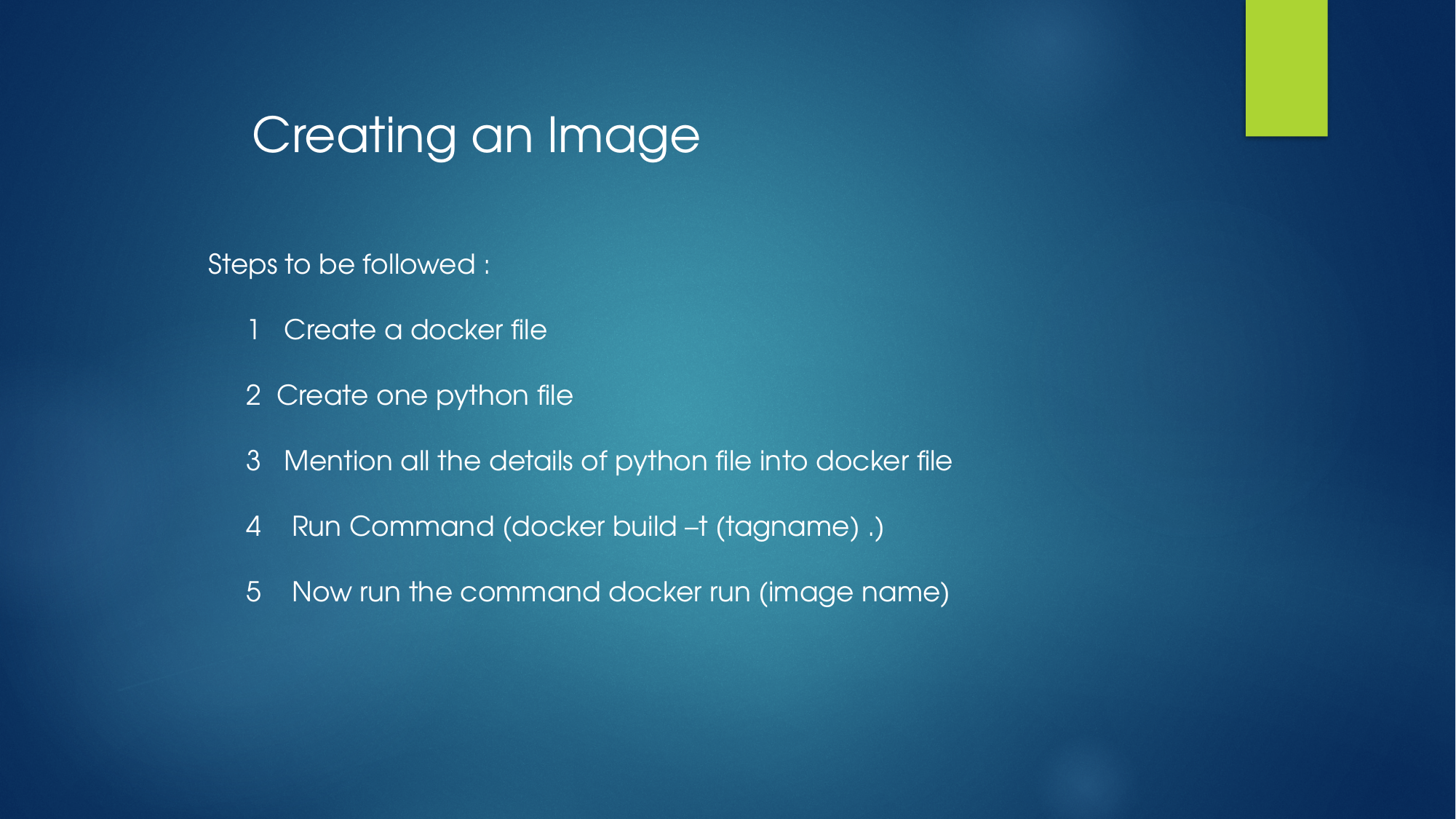

Creating an Image
Steps to be followed :

     1   Create a docker file

     2  Create one python file

     3   Mention all the details of python file into docker file

     4    Run Command (docker build –t (tagname) .)

     5    Now run the command docker run (image name)